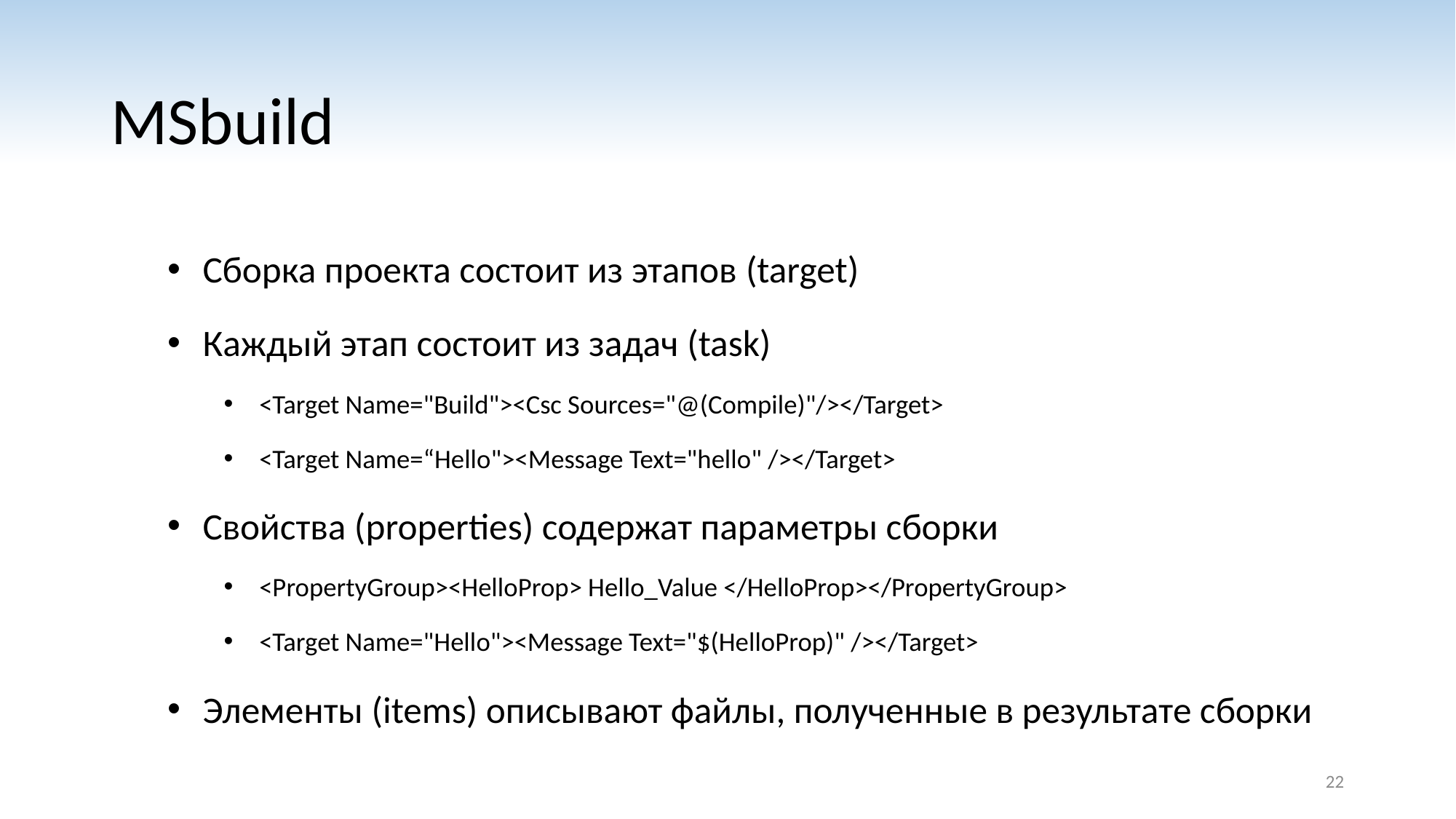

# MSbuild
Сборка проекта состоит из этапов (target)
Каждый этап состоит из задач (task)
<Target Name="Build"><Csc Sources="@(Compile)"/></Target>
<Target Name=“Hello"><Message Text="hello" /></Target>
Свойства (properties) содержат параметры сборки
<PropertyGroup><HelloProp> Hello_Value </HelloProp></PropertyGroup>
<Target Name="Hello"><Message Text="$(HelloProp)" /></Target>
Элементы (items) описывают файлы, полученные в результате сборки

22